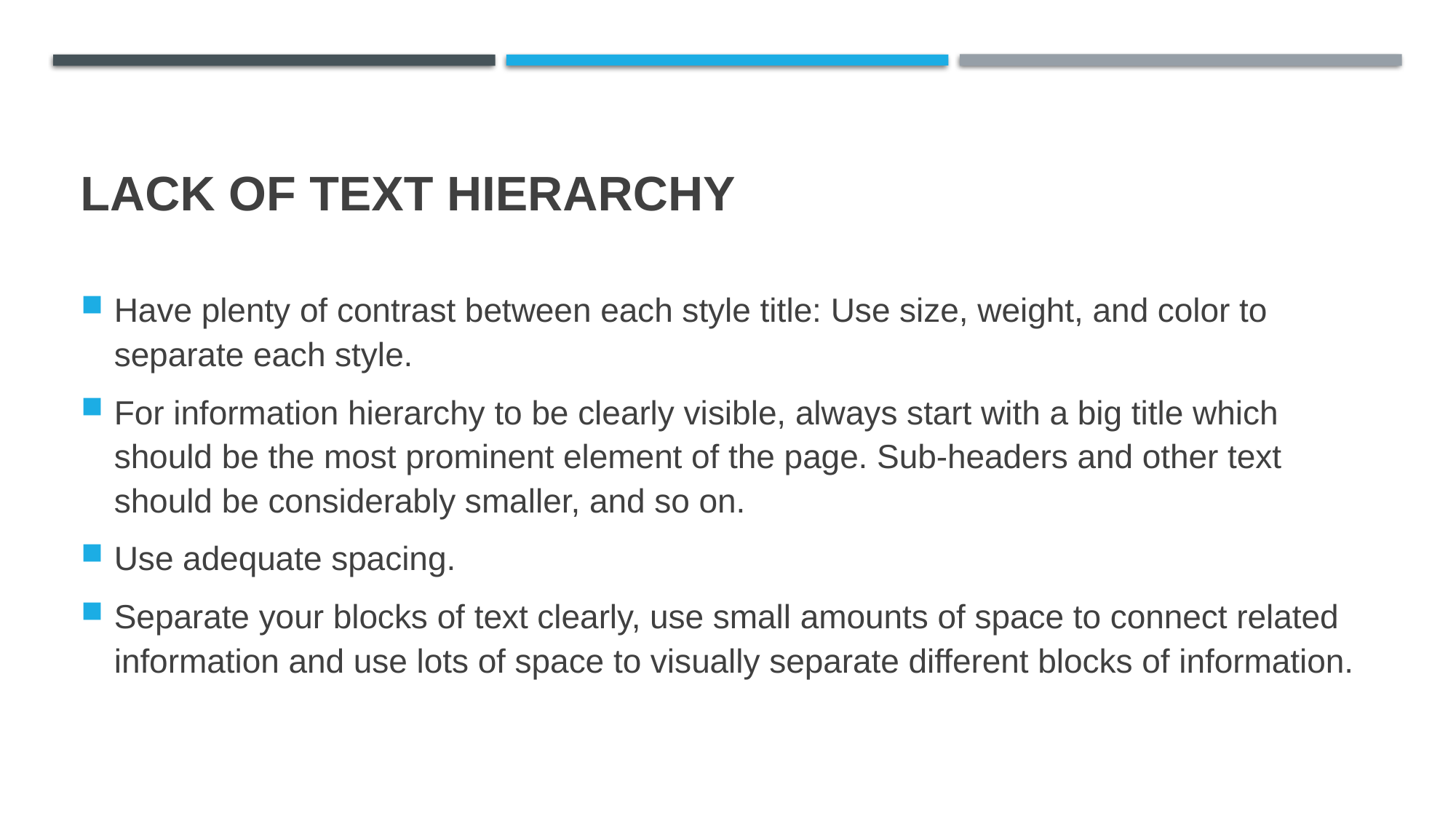

# Lack of text hierarchy
Have plenty of contrast between each style title: Use size, weight, and color to separate each style.
For information hierarchy to be clearly visible, always start with a big title which should be the most prominent element of the page. Sub-headers and other text should be considerably smaller, and so on.
Use adequate spacing.
Separate your blocks of text clearly, use small amounts of space to connect related information and use lots of space to visually separate different blocks of information.